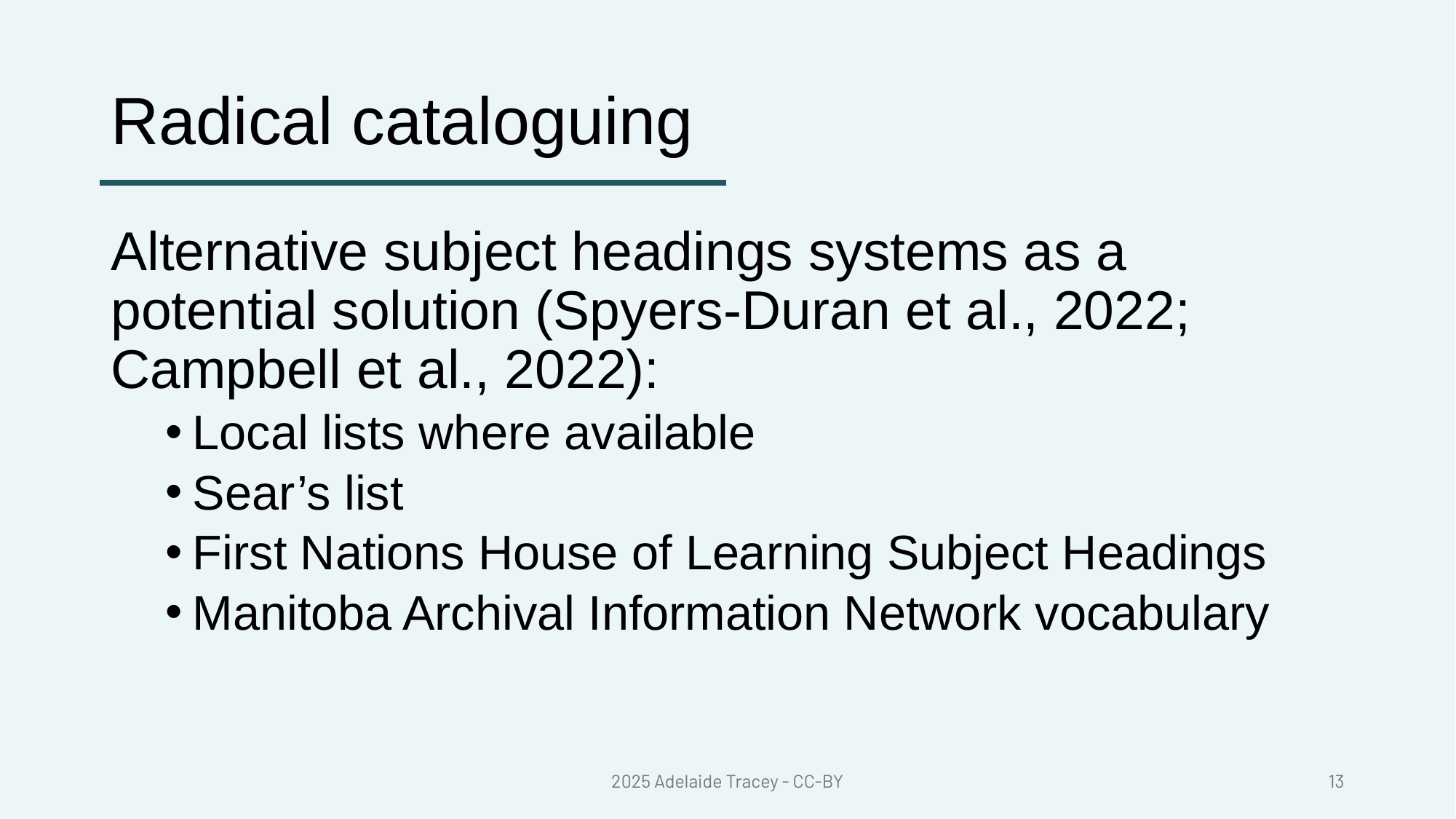

# Radical cataloguing
Alternative subject headings systems as a potential solution (Spyers-Duran et al., 2022; Campbell et al., 2022):
Local lists where available
Sear’s list
First Nations House of Learning Subject Headings
Manitoba Archival Information Network vocabulary
2025 Adelaide Tracey - CC-BY
13